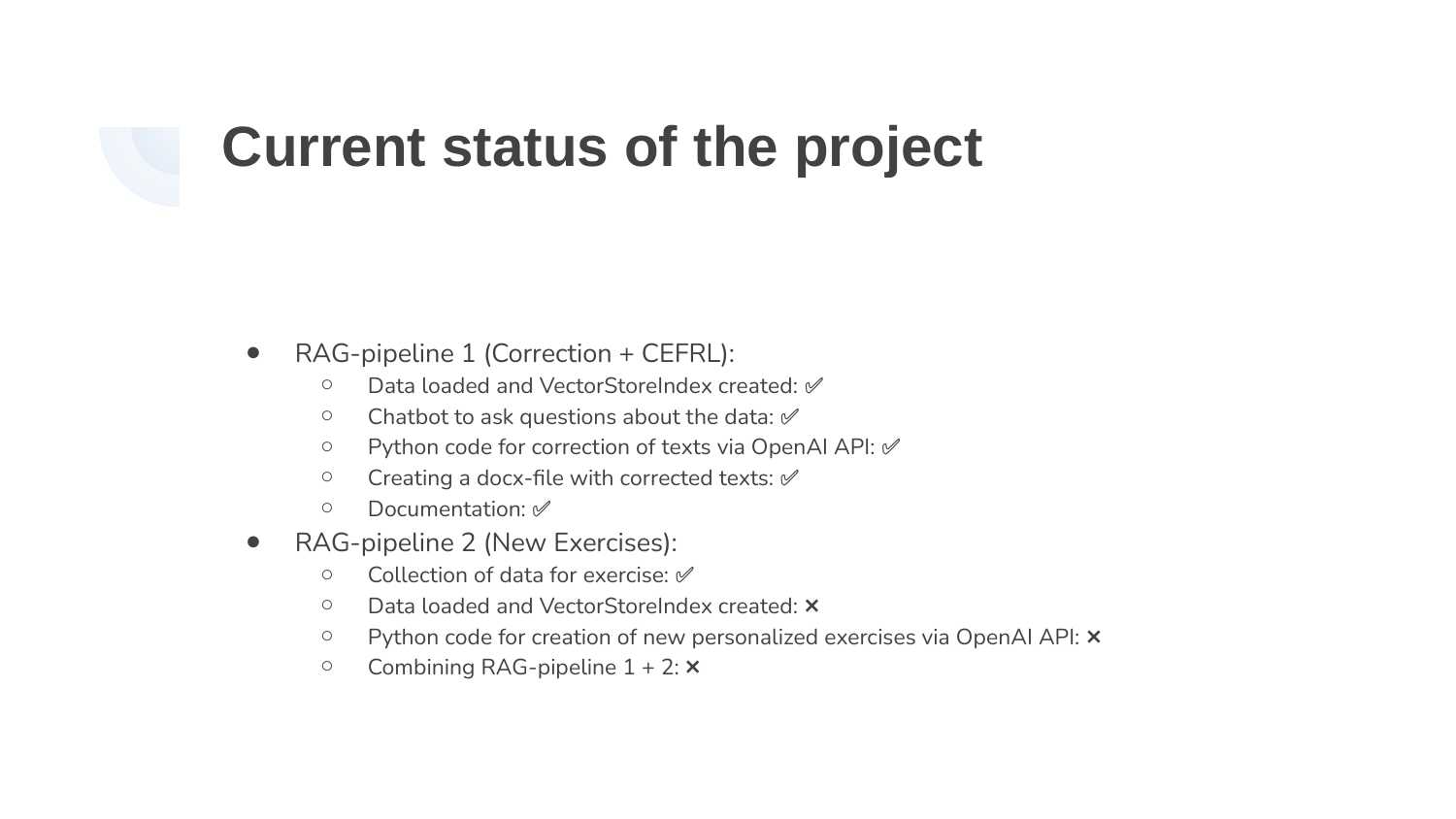

# Current status of the project
RAG-pipeline 1 (Correction + CEFRL):
Data loaded and VectorStoreIndex created: ✅
Chatbot to ask questions about the data: ✅
Python code for correction of texts via OpenAI API: ✅
Creating a docx-file with corrected texts: ✅
Documentation: ✅
RAG-pipeline 2 (New Exercises):
Collection of data for exercise: ✅
Data loaded and VectorStoreIndex created: ❌
Python code for creation of new personalized exercises via OpenAI API: ❌
Combining RAG-pipeline 1 + 2: ❌